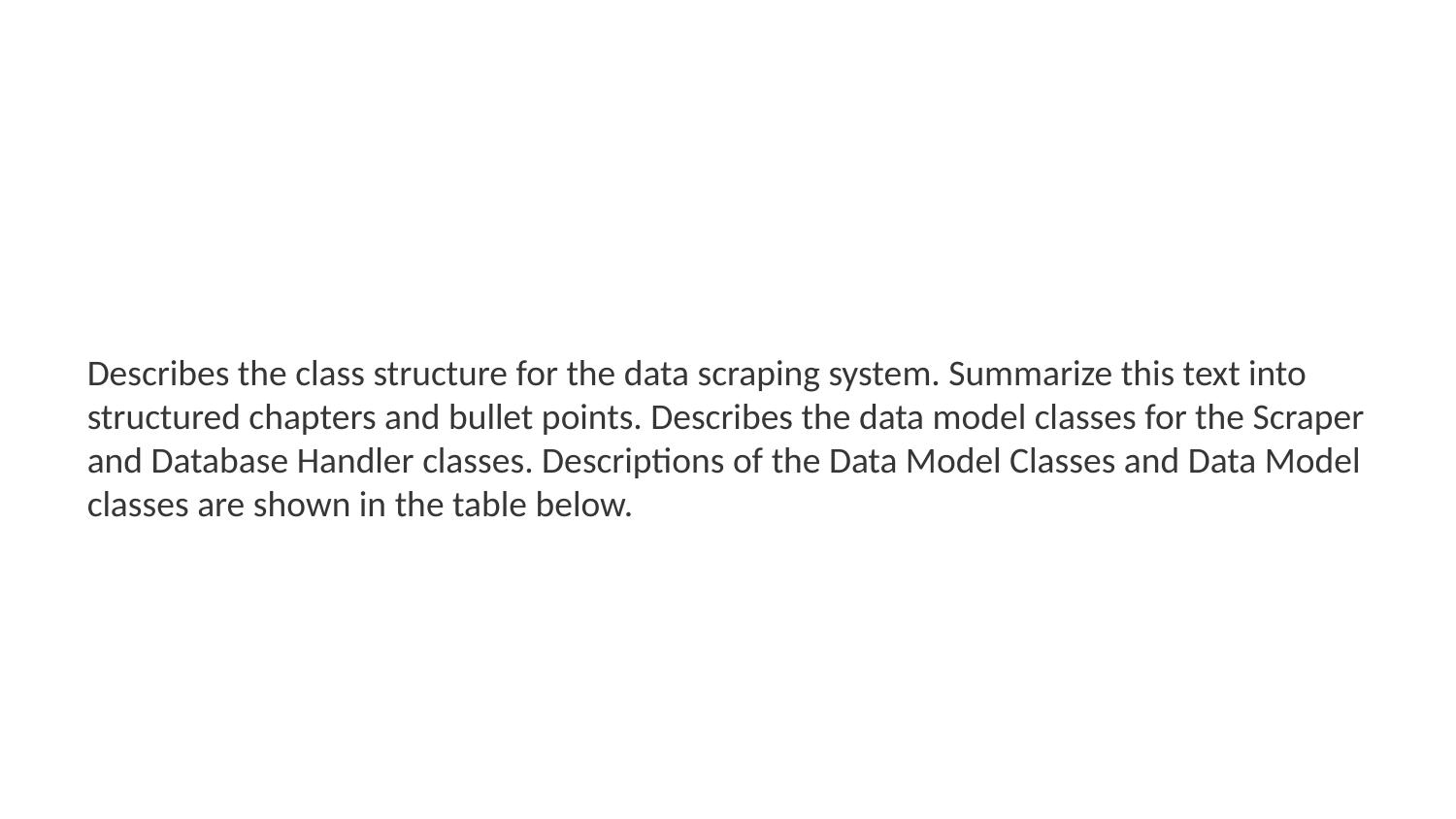

Describes the class structure for the data scraping system. Summarize this text into structured chapters and bullet points. Describes the data model classes for the Scraper and Database Handler classes. Descriptions of the Data Model Classes and Data Model classes are shown in the table below.